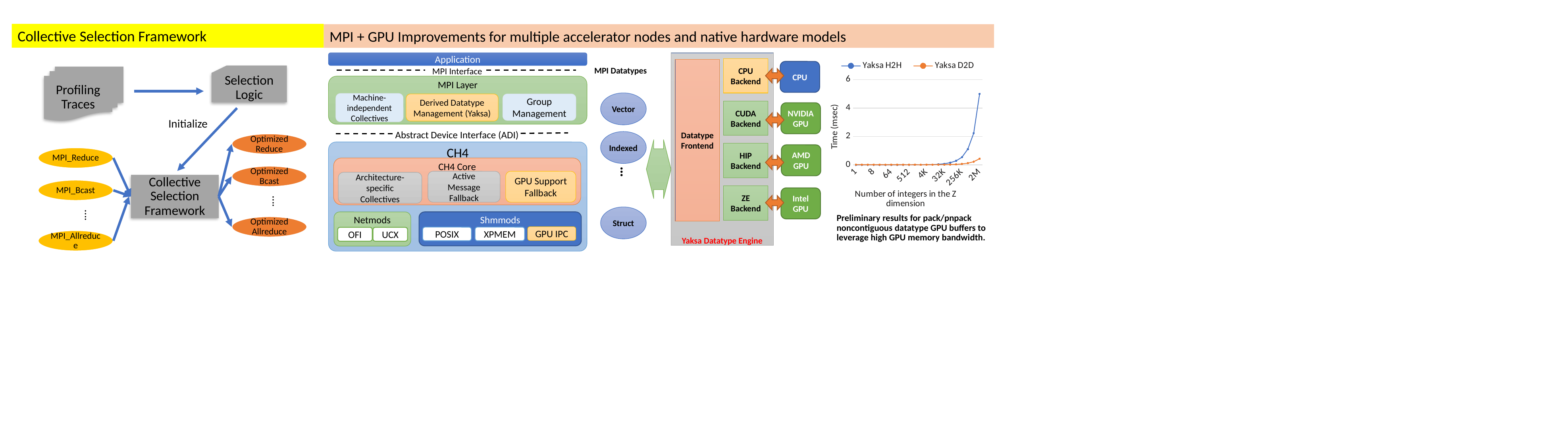

Collective Selection Framework
MPI + GPU Improvements for multiple accelerator nodes and native hardware models
Yaksa Datatype Engine
CPU
Backend
Datatype
Frontend
CPU
MPI Datatypes

Vector
CUDA
Backend
NVIDIA
GPU

Indexed

HIP
Backend
AMD
GPU

…
ZE
Backend
Intel
GPU

Struct
Application
MPI Interface
MPI Layer
Machine-independent Collectives
Derived Datatype Management (Yaksa)
Group Management
Abstract Device Interface (ADI)
CH4
CH4 Core
Active Message
Fallback
GPU Support Fallback
Architecture-specific Collectives
Netmods
OFI
UCX
Shmmods
POSIX
XPMEM
GPU IPC

### Chart

| Category | Yaksa H2H | Yaksa D2D |
|---|---|---|
| 1 | 0.001 | 0.018 |
| 2 | 0.0 | 0.014 |
| 4 | 0.0 | 0.014 |
| 8 | 0.0 | 0.014 |
| 16 | 0.0 | 0.014 |
| 32 | 0.001 | 0.014 |
| 64 | 0.001 | 0.014 |
| 128 | 0.001 | 0.014 |
| 256 | 0.001 | 0.014 |
| 512 | 0.002 | 0.013 |
| 1K | 0.003 | 0.014 |
| 2K | 0.006 | 0.013 |
| 4K | 0.011 | 0.014 |
| 8K | 0.021 | 0.015 |
| 16K | 0.042 | 0.016 |
| 32K | 0.081 | 0.019 |
| 64K | 0.154 | 0.026 |
| 128K | 0.283 | 0.039 |
| 256K | 0.539 | 0.068 |
| 512K | 1.112 | 0.12 |
| 1M | 2.235 | 0.226 |
| 2M | 5.0 | 0.435 |
Selection Logic
Profiling Traces
Initialize
Optimized
Reduce
MPI_Reduce
Optimized
Bcast
Collective Selection Framework
MPI_Bcast
….
….
Optimized
Allreduce
MPI_Allreduce
Preliminary results for pack/pnpack noncontiguous datatype GPU buffers to leverage high GPU memory bandwidth.